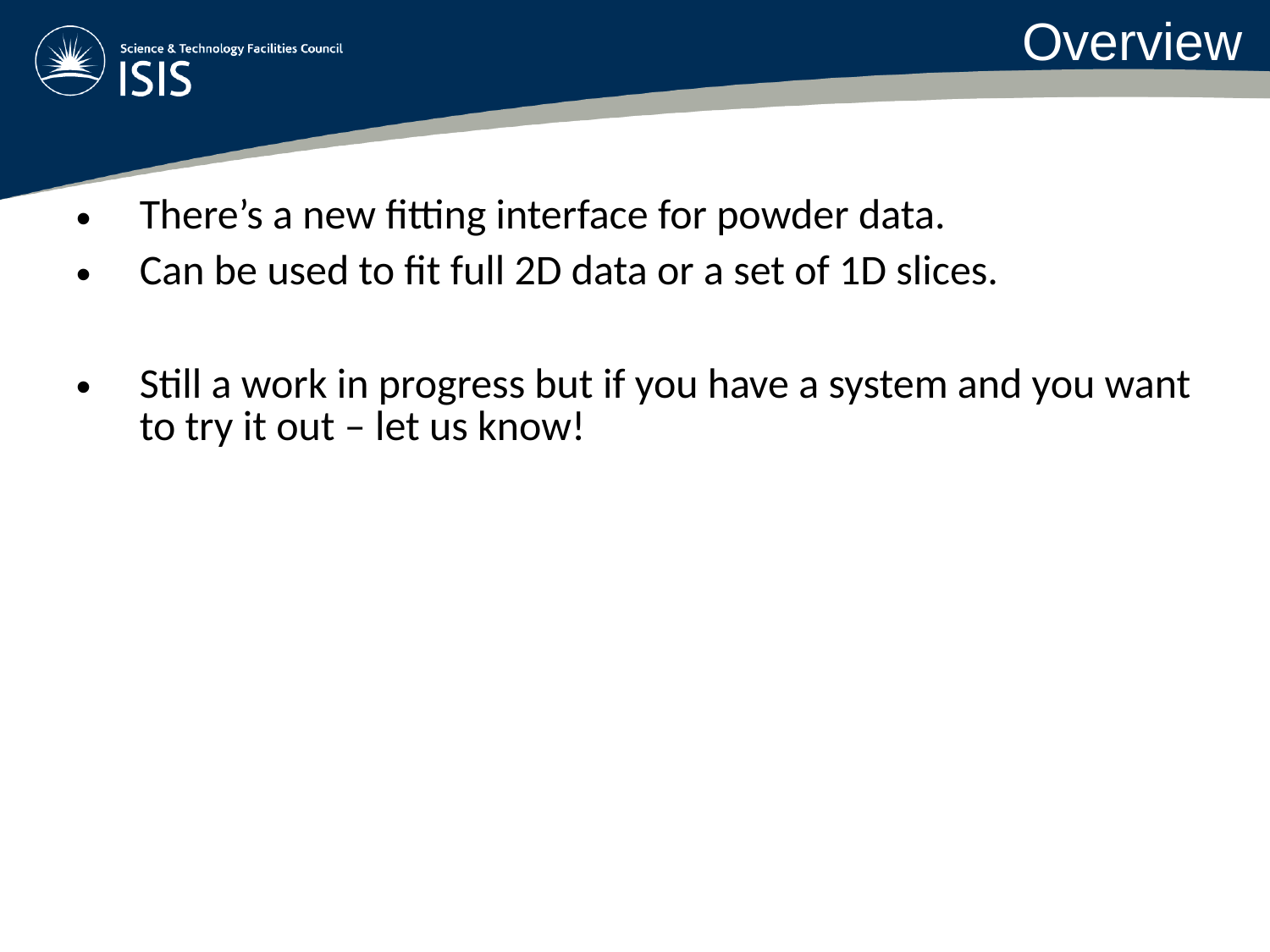

Overview
There’s a new fitting interface for powder data.
Can be used to fit full 2D data or a set of 1D slices.

Still a work in progress but if you have a system and you want to try it out – let us know!